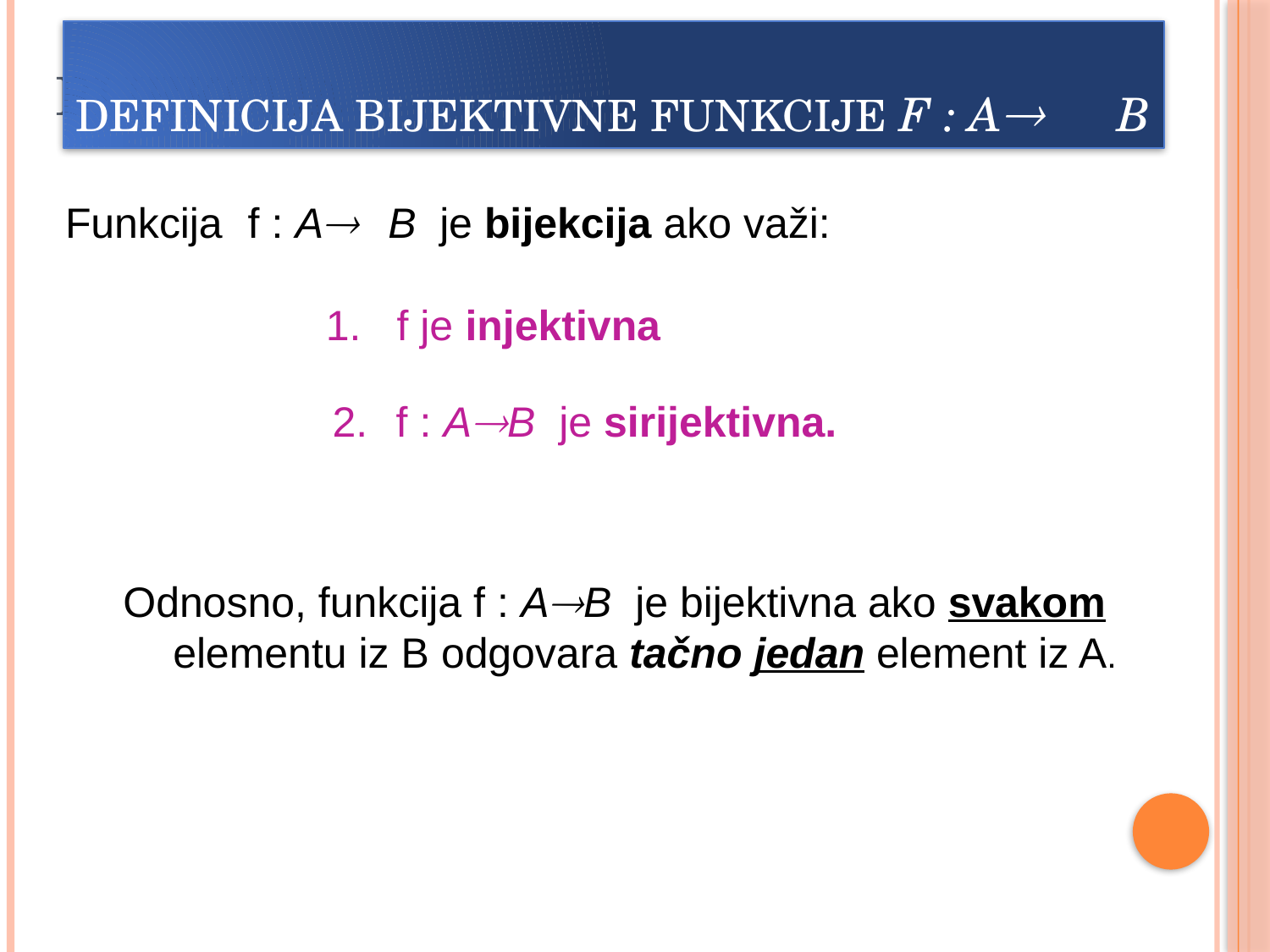

Definicija bijektivne funkcije f : A→	B
Bijekcija

Funkcija	f : A→	B	je bijekcija ako važi:

                      1.   f je injektivna

f : A→B  je sirijektivna.
Odnosno, funkcija f : A→B  je bijektivna ako svakom elementu iz B odgovara tačno jedan element iz A.